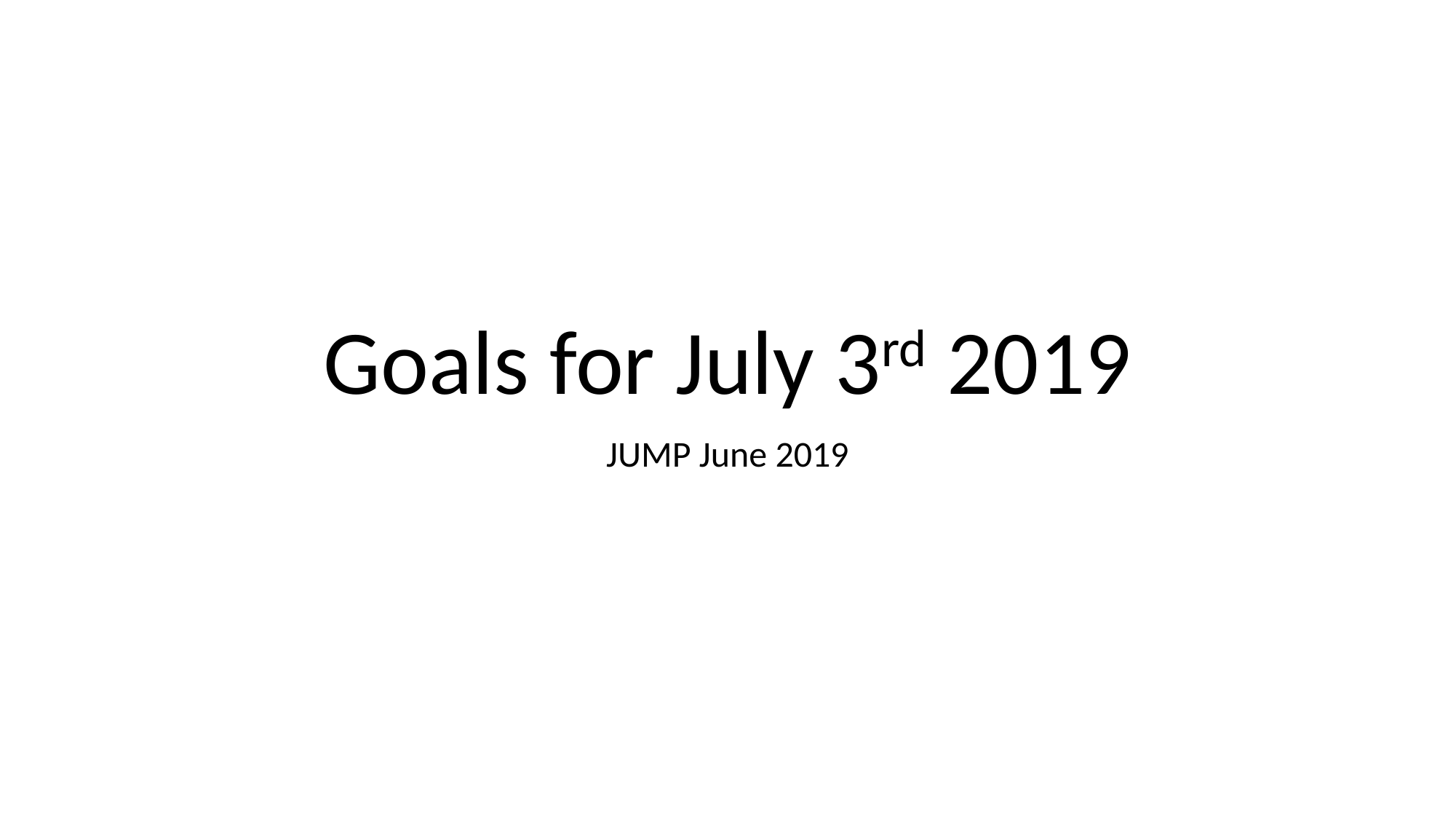

# Goals for July 3rd 2019
JUMP June 2019